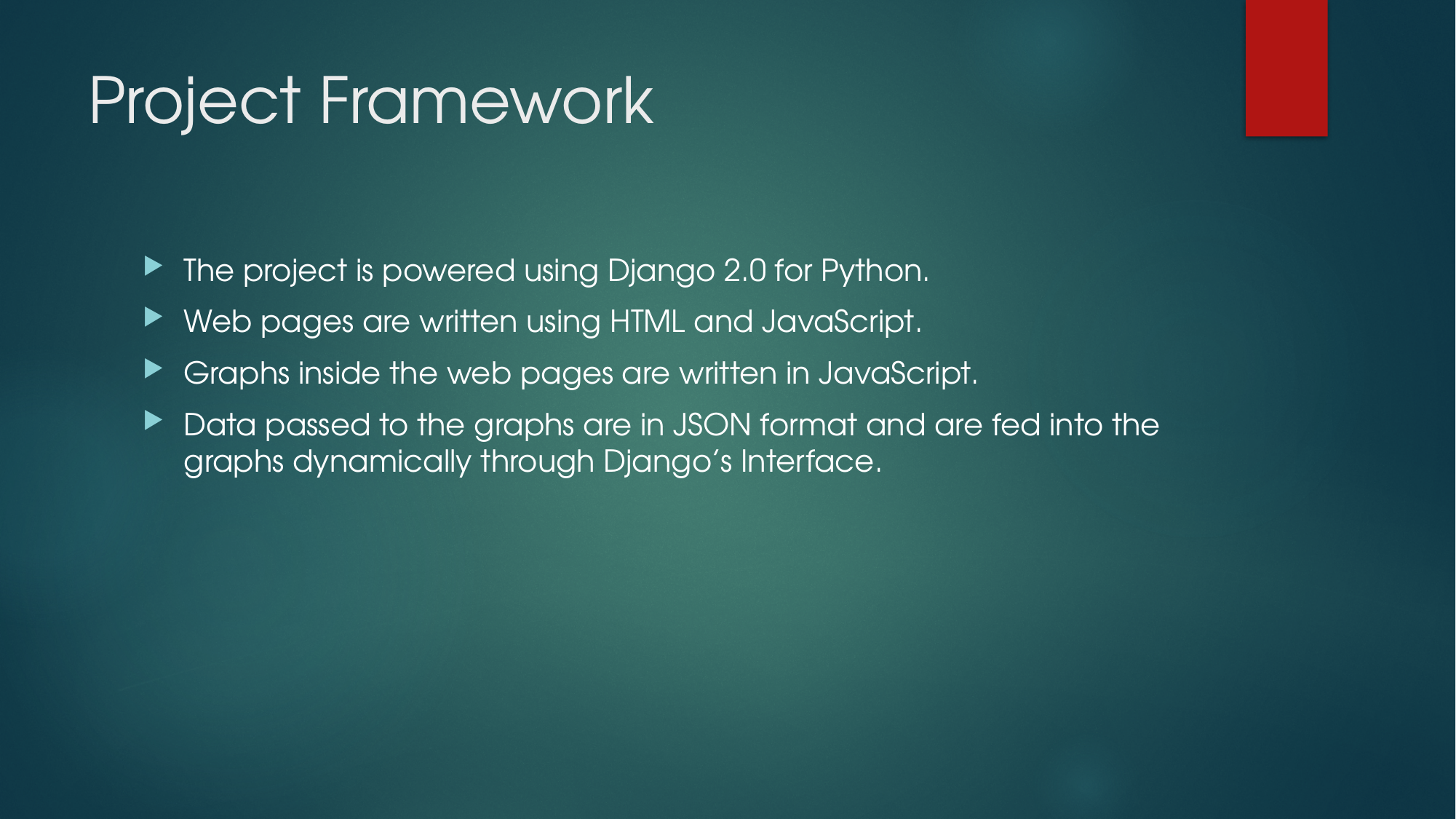

# Project Framework
The project is powered using Django 2.0 for Python.
Web pages are written using HTML and JavaScript.
Graphs inside the web pages are written in JavaScript.
Data passed to the graphs are in JSON format and are fed into the graphs dynamically through Django’s Interface.